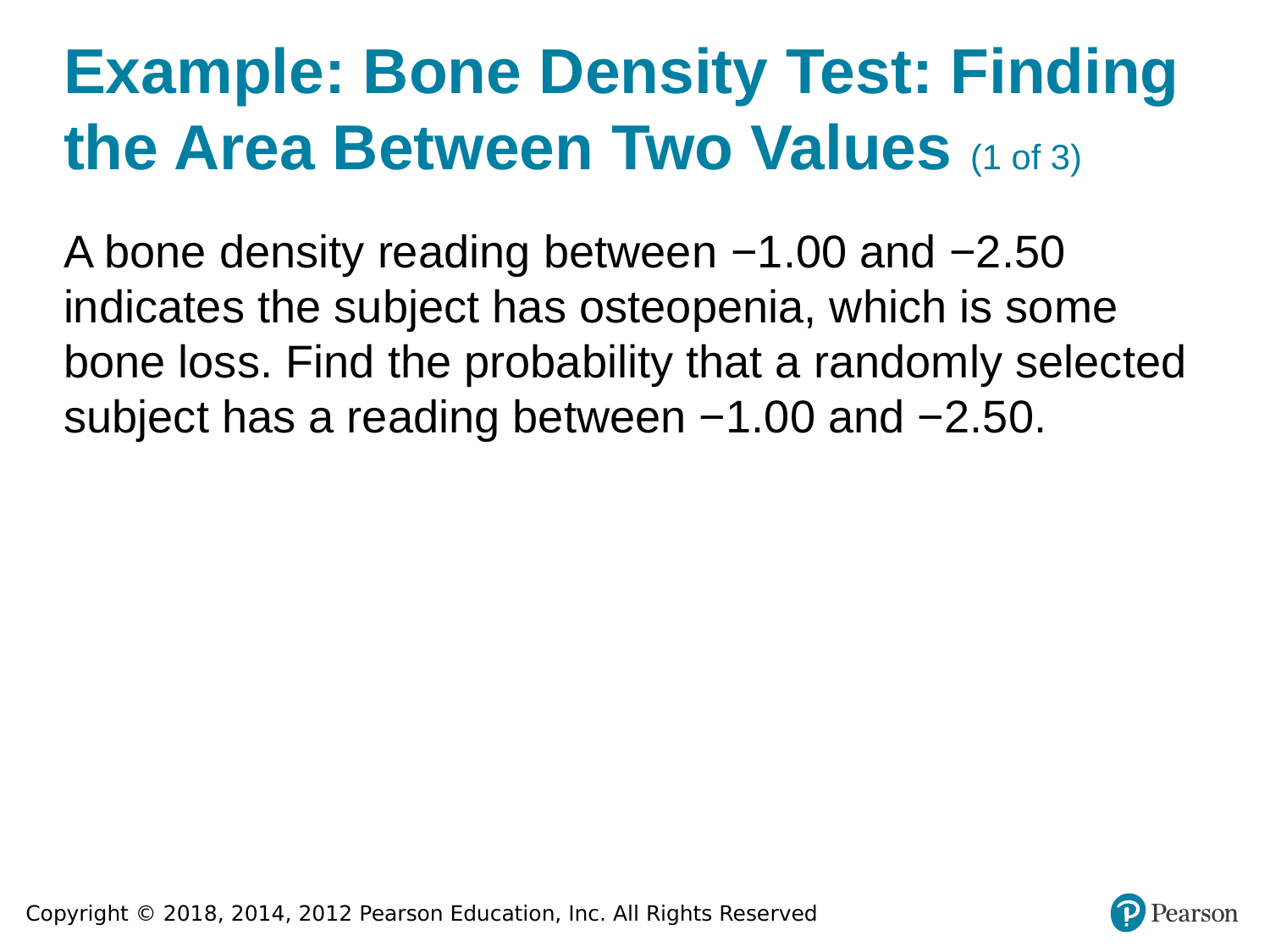

# Example: Bone Density Test: Finding the Area Between Two Values (1 of 3)
A bone density reading between −1.00 and −2.50 indicates the subject has osteopenia, which is some bone loss. Find the probability that a randomly selected subject has a reading between −1.00 and −2.50.